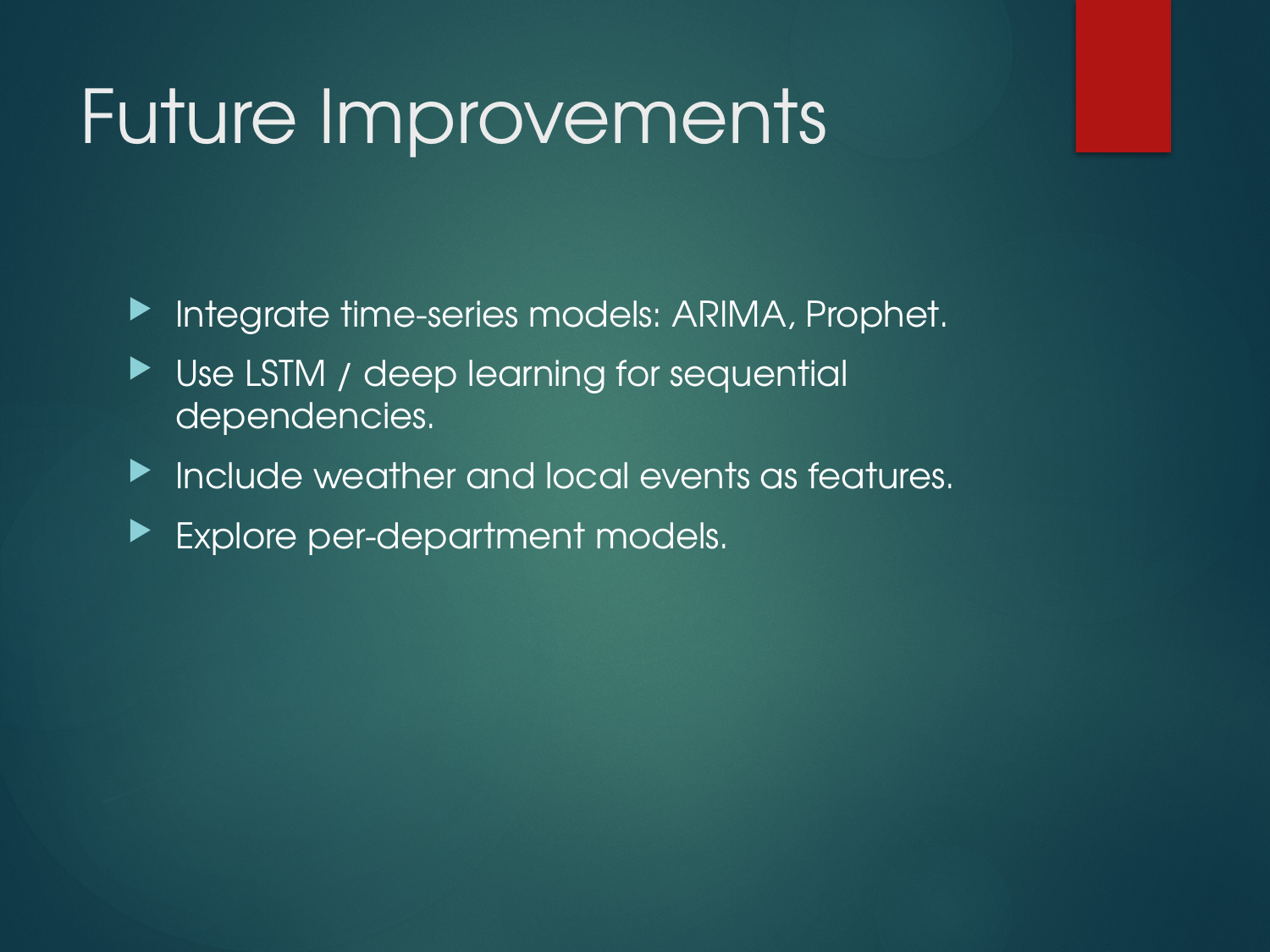

# Future Improvements
Integrate time-series models: ARIMA, Prophet.
Use LSTM / deep learning for sequential dependencies.
Include weather and local events as features.
Explore per-department models.